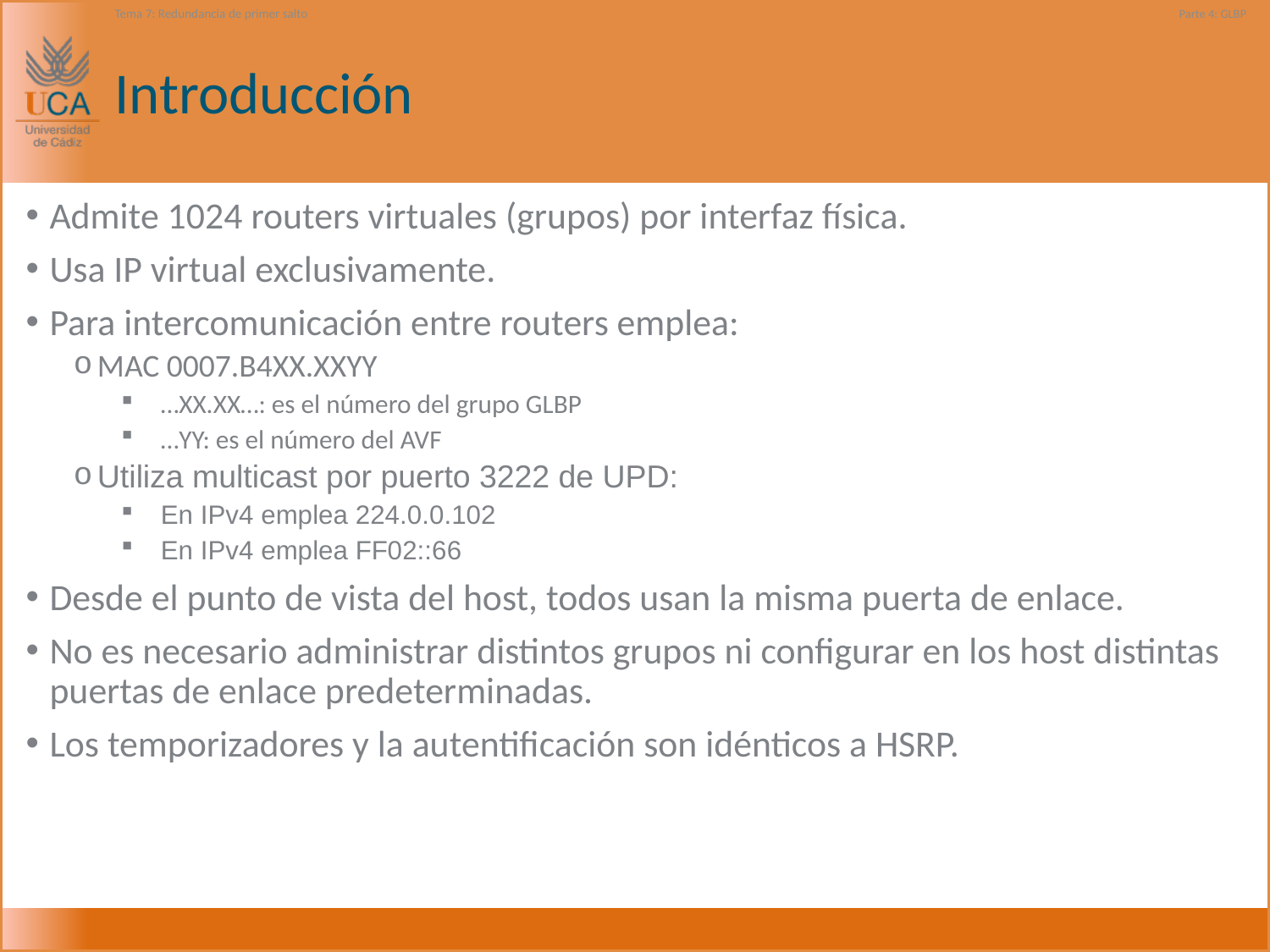

Tema 7: Redundancia de primer salto
Parte 4: GLBP

# Introducción
Admite 1024 routers virtuales (grupos) por interfaz física.
Usa IP virtual exclusivamente.
Para intercomunicación entre routers emplea:
MAC 0007.B4XX.XXYY
…XX.XX…: es el número del grupo GLBP
…YY: es el número del AVF
Utiliza multicast por puerto 3222 de UPD:
En IPv4 emplea 224.0.0.102
En IPv4 emplea FF02::66
Desde el punto de vista del host, todos usan la misma puerta de enlace.
No es necesario administrar distintos grupos ni configurar en los host distintas puertas de enlace predeterminadas.
Los temporizadores y la autentificación son idénticos a HSRP.